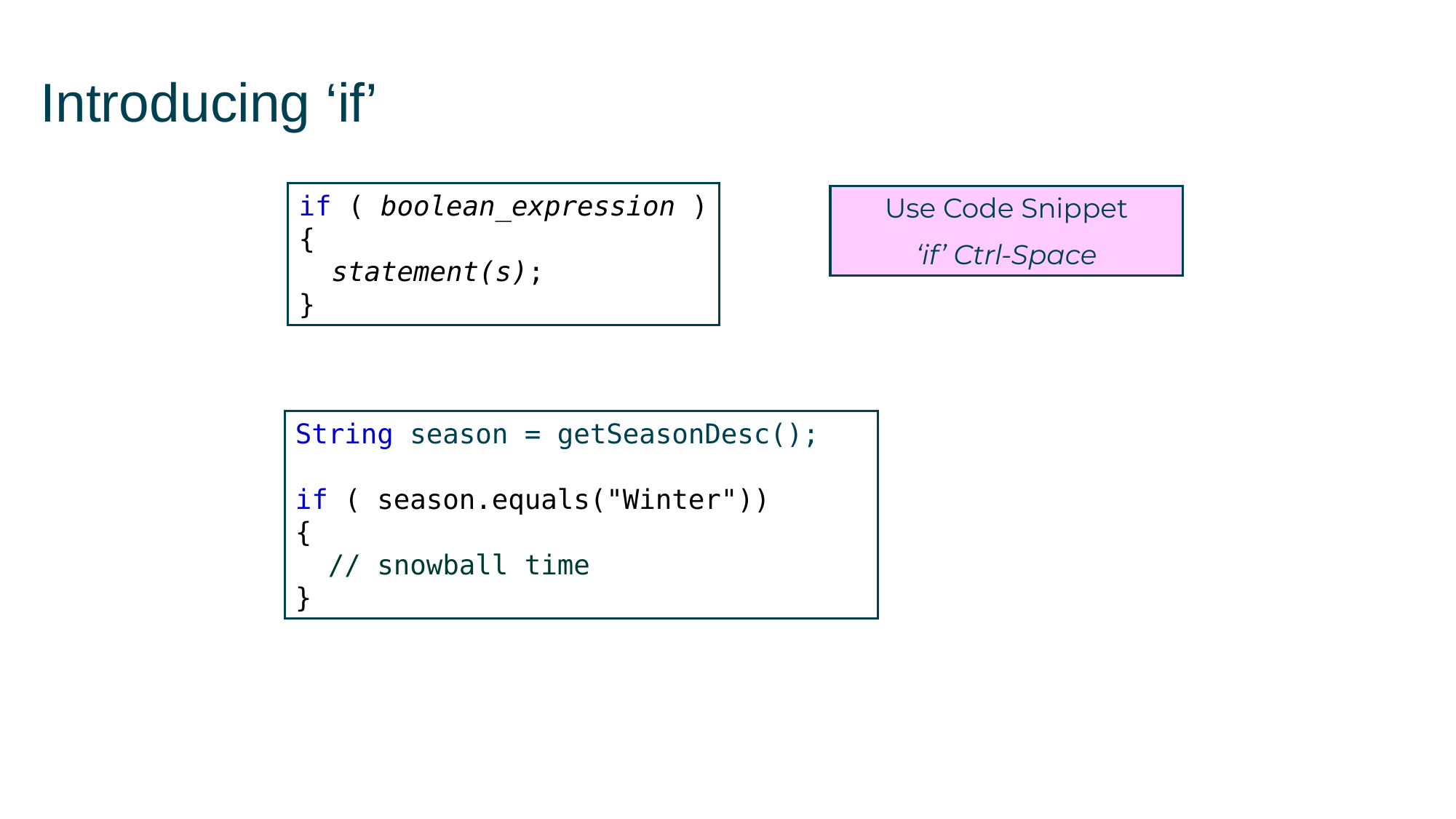

# Introducing ‘if’
if ( boolean_expression )
{
  statement(s);
}
Use Code Snippet
‘if’ Ctrl-Space
String season = getSeasonDesc();
if ( season.equals("Winter"))
{
  // snowball time
}